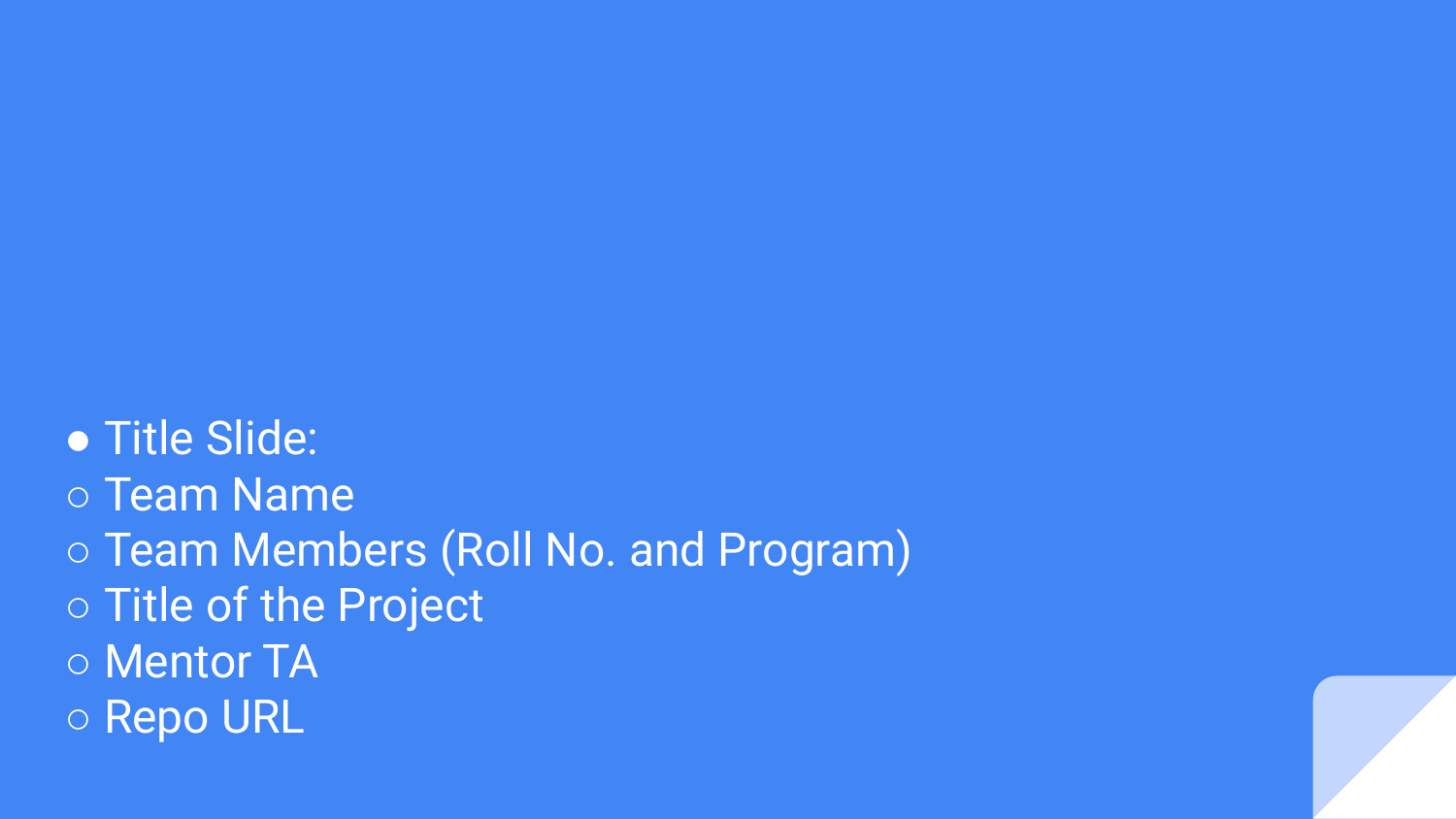

#
● Title Slide:
○ Team Name
○ Team Members (Roll No. and Program)
○ Title of the Project
○ Mentor TA
○ Repo URL